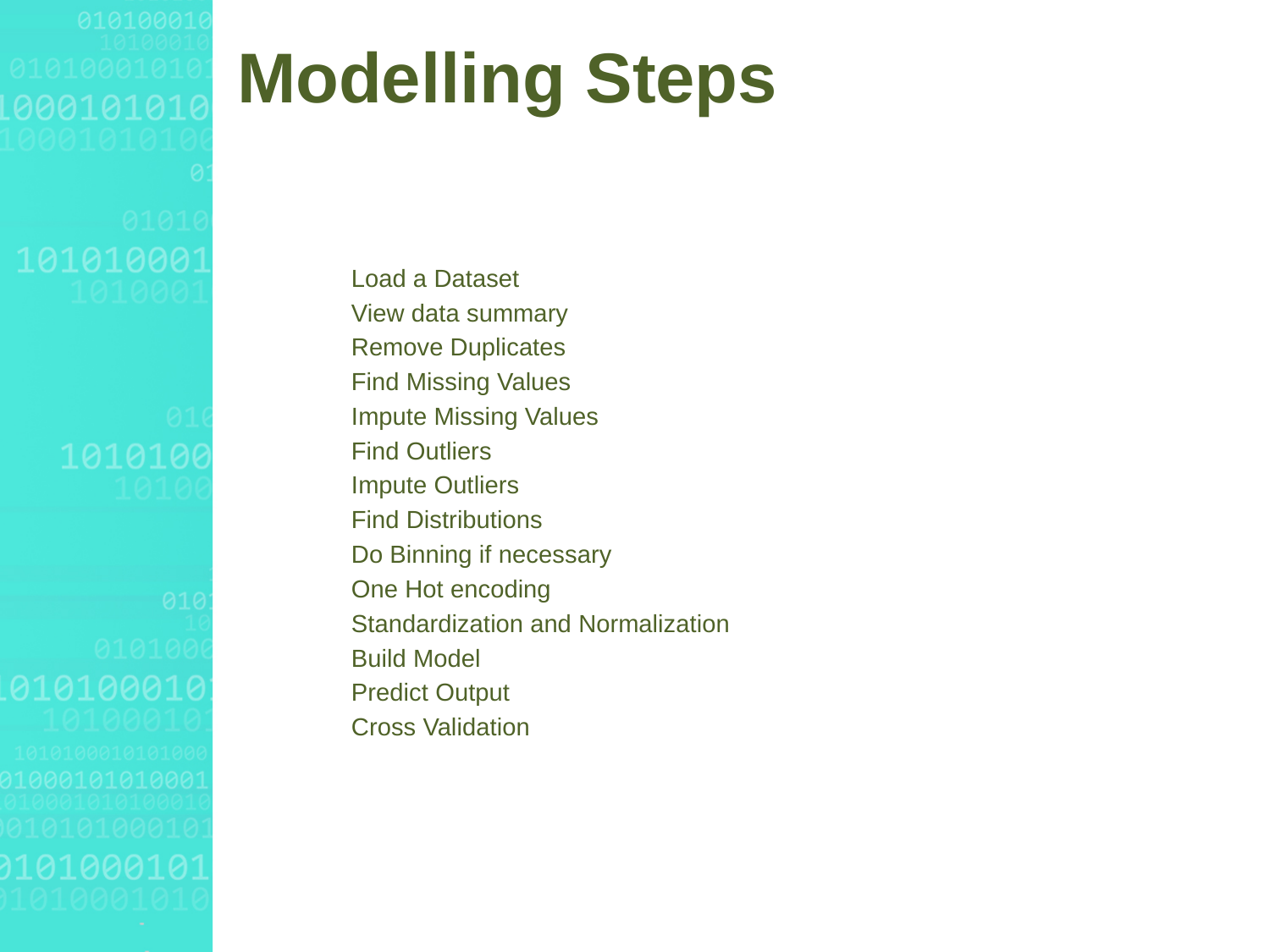

# Modelling Steps
Load a Dataset
View data summary
Remove Duplicates
Find Missing Values
Impute Missing Values
Find Outliers
Impute Outliers
Find Distributions
Do Binning if necessary
One Hot encoding
Standardization and Normalization
Build Model
Predict Output
Cross Validation